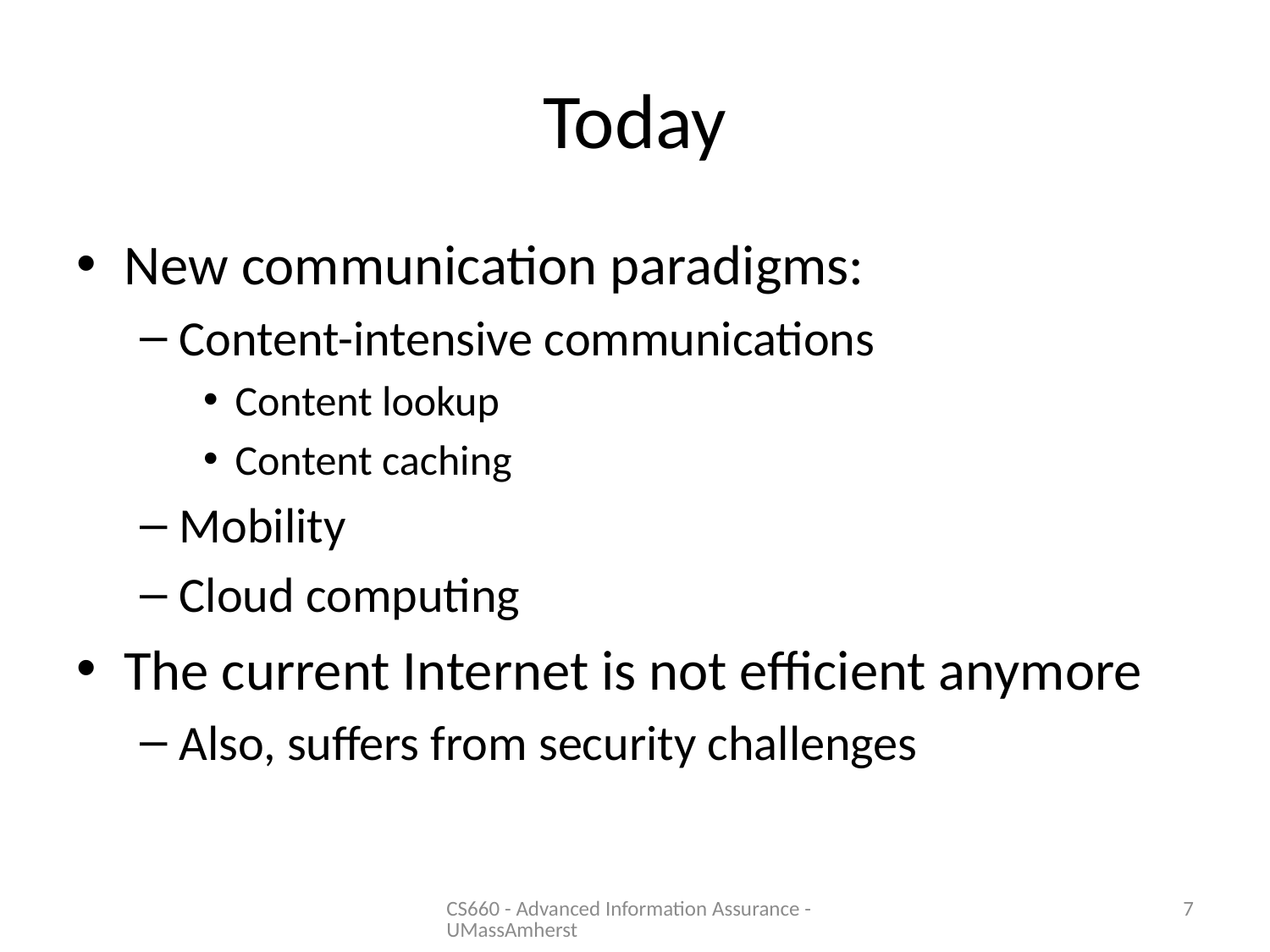

# Today
New communication paradigms:
Content-intensive communications
Content lookup
Content caching
Mobility
Cloud computing
The current Internet is not efficient anymore
Also, suffers from security challenges
CS660 - Advanced Information Assurance - UMassAmherst
7